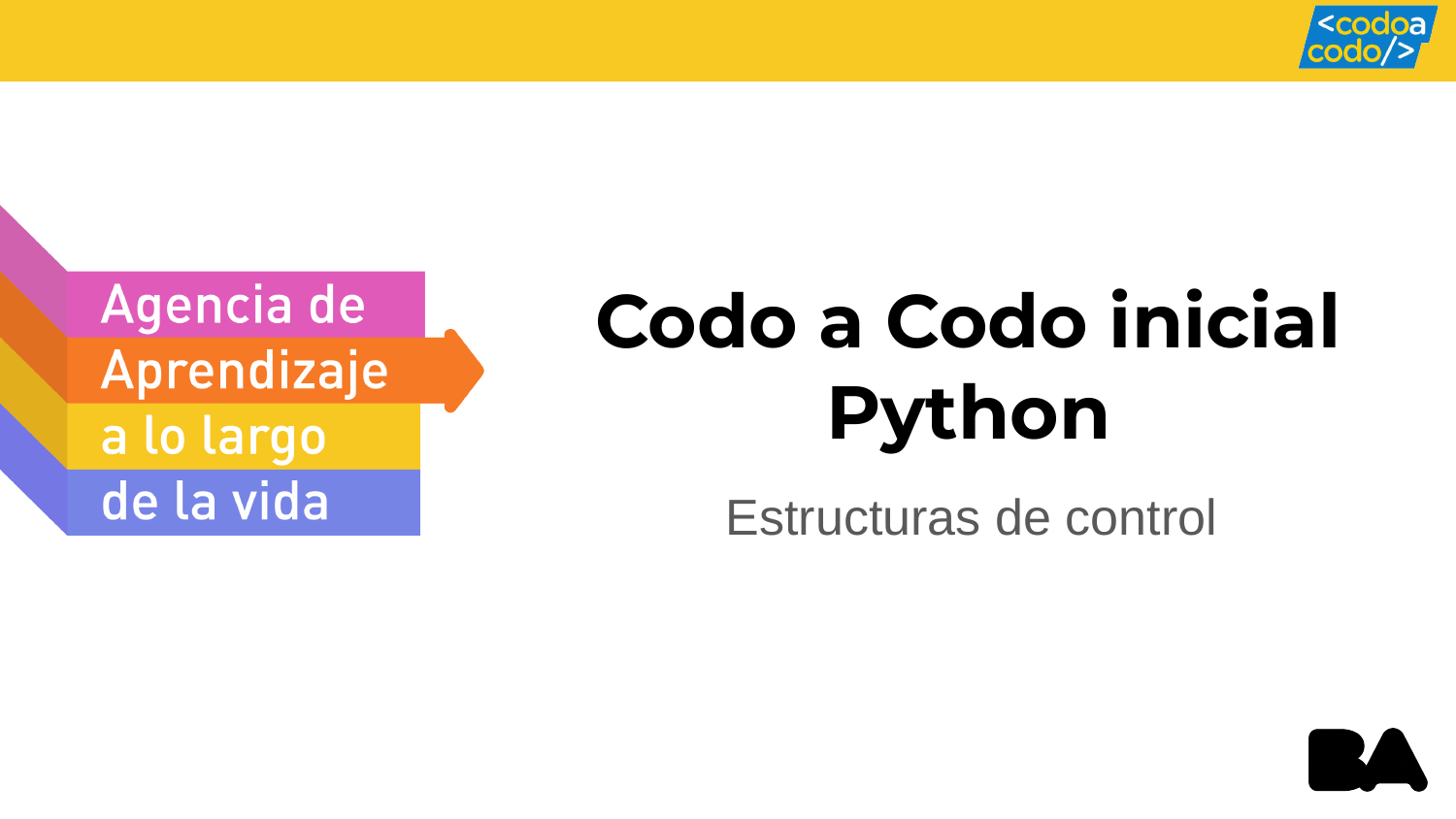

# Codo a Codo inicial
Python
Estructuras de control